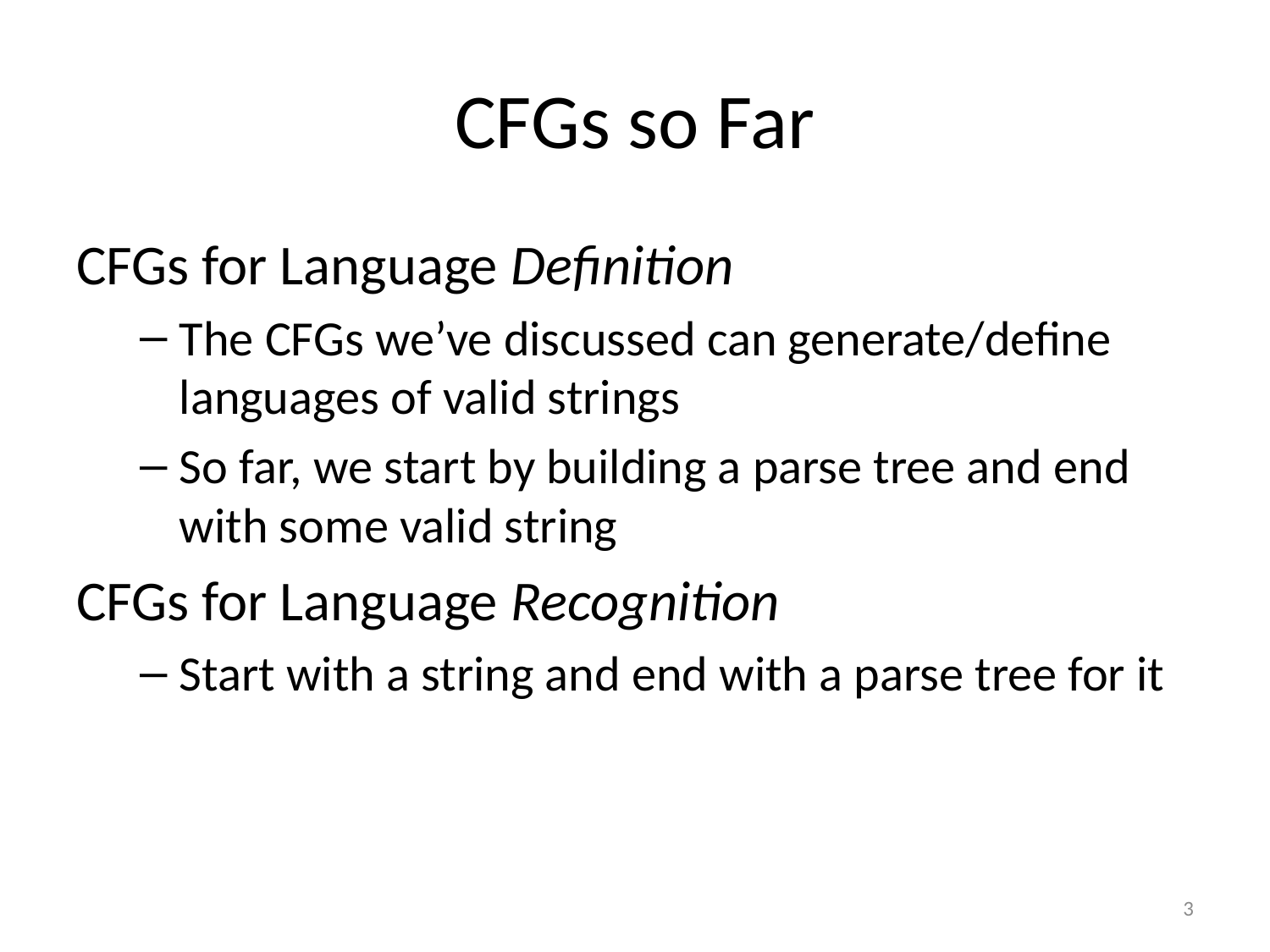

# CFGs so Far
CFGs for Language Definition
The CFGs we’ve discussed can generate/define languages of valid strings
So far, we start by building a parse tree and end with some valid string
CFGs for Language Recognition
Start with a string and end with a parse tree for it
3